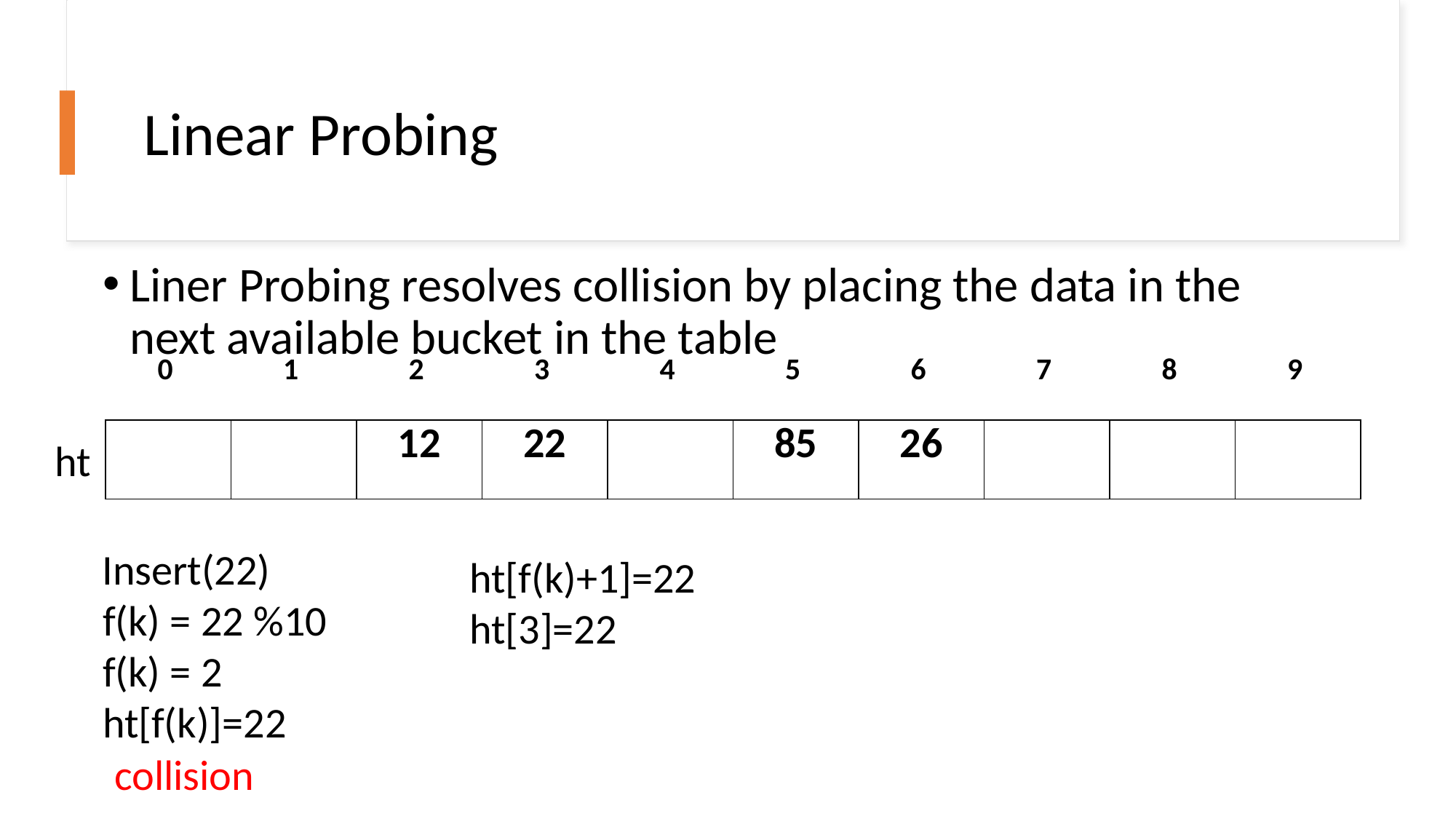

# Linear Probing

Liner Probing resolves collision by placing the data in the next available bucket in the table
| 0 | 1 | 2 | 3 | 4 | 5 | 6 | 7 | 8 | 9 |
| --- | --- | --- | --- | --- | --- | --- | --- | --- | --- |
|  |  | 12 | 22 |  | 85 | 26 |  |  |  |
| --- | --- | --- | --- | --- | --- | --- | --- | --- | --- |
ht
Insert(22)
ht[f(k)+1]=22
ht[3]=22
f(k) = 22 %10
f(k) = 2
ht[f(k)]=22

collision